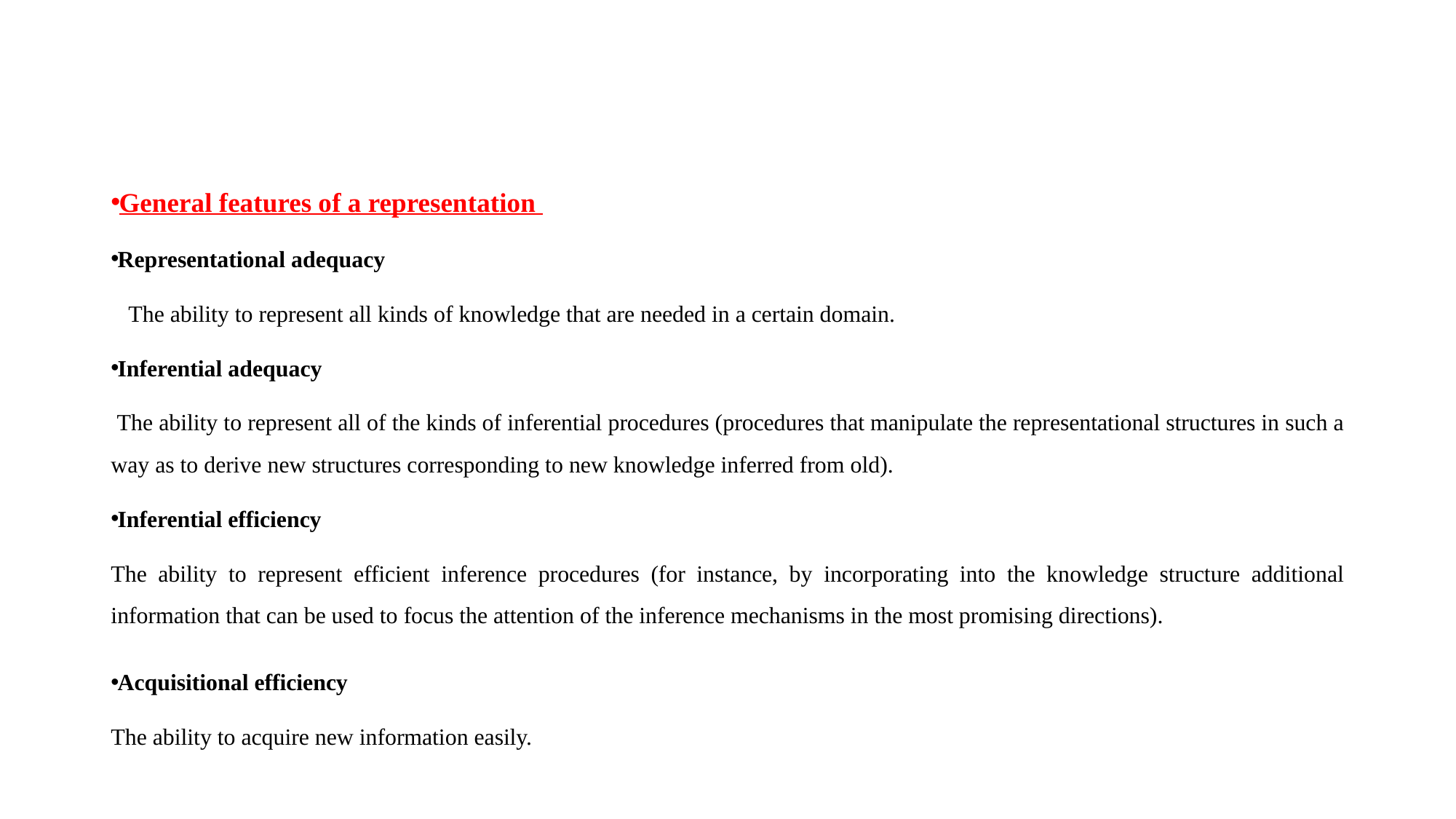

#
General features of a representation
Representational adequacy
   The ability to represent all kinds of knowledge that are needed in a certain domain.
Inferential adequacy
 The ability to represent all of the kinds of inferential procedures (procedures that manipulate the representational structures in such a way as to derive new structures corresponding to new knowledge inferred from old).
Inferential efficiency
The ability to represent efficient inference procedures (for instance, by incorporating into the knowledge structure additional information that can be used to focus the attention of the inference mechanisms in the most promising directions).
Acquisitional efficiency
The ability to acquire new information easily.